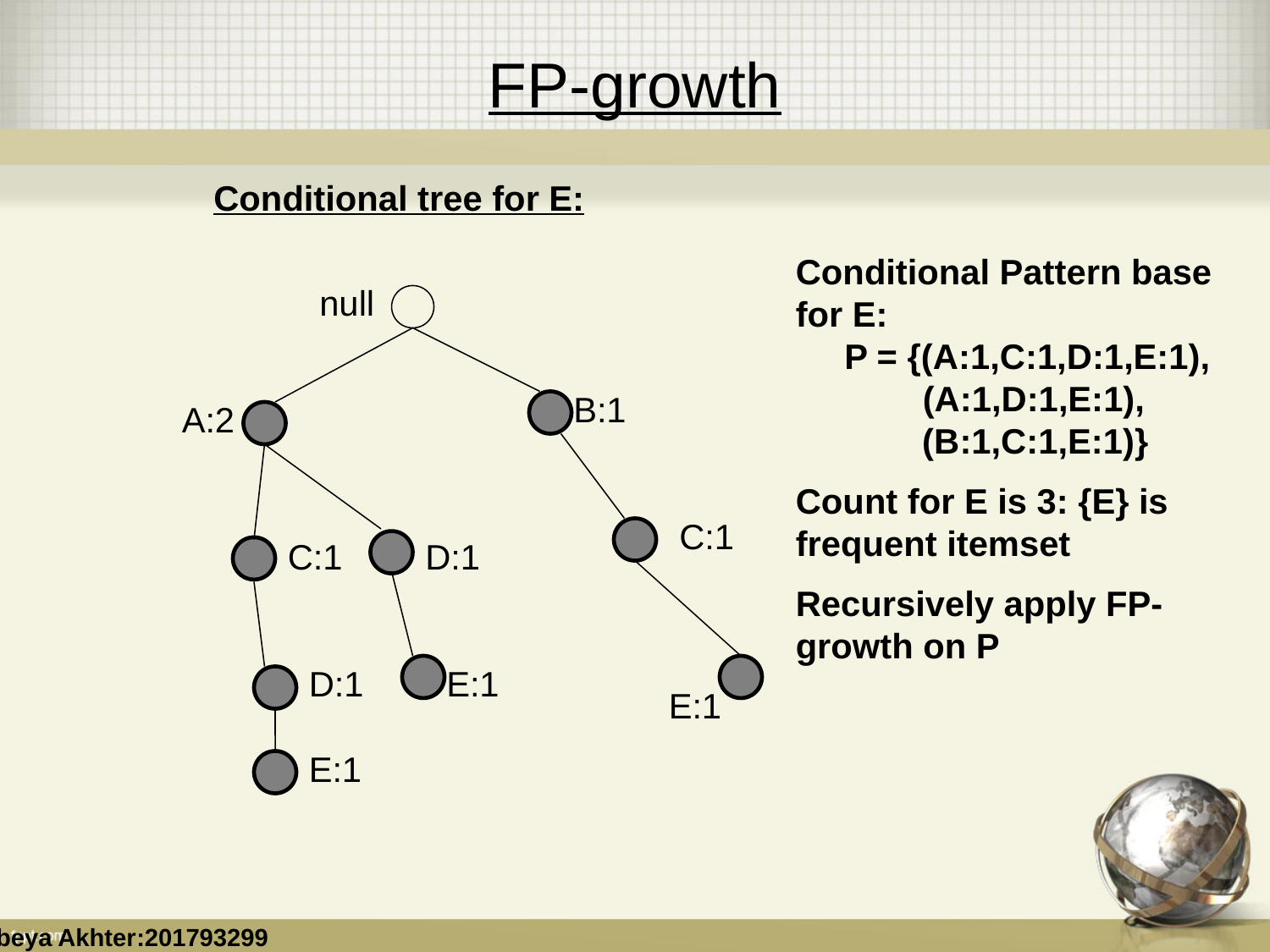

# FP-growth
Conditional tree for E:
Conditional Pattern base for E:
     P = {(A:1,C:1,D:1,E:1),
	(A:1,D:1,E:1),
             (B:1,C:1,E:1)}
Count for E is 3: {E} is frequent itemset
Recursively apply FP-growth on P

null

B:1
A:2

C:1

C:1
D:1

D:1

E:1

E:1

E:1

Rabeya Akhter:201793299